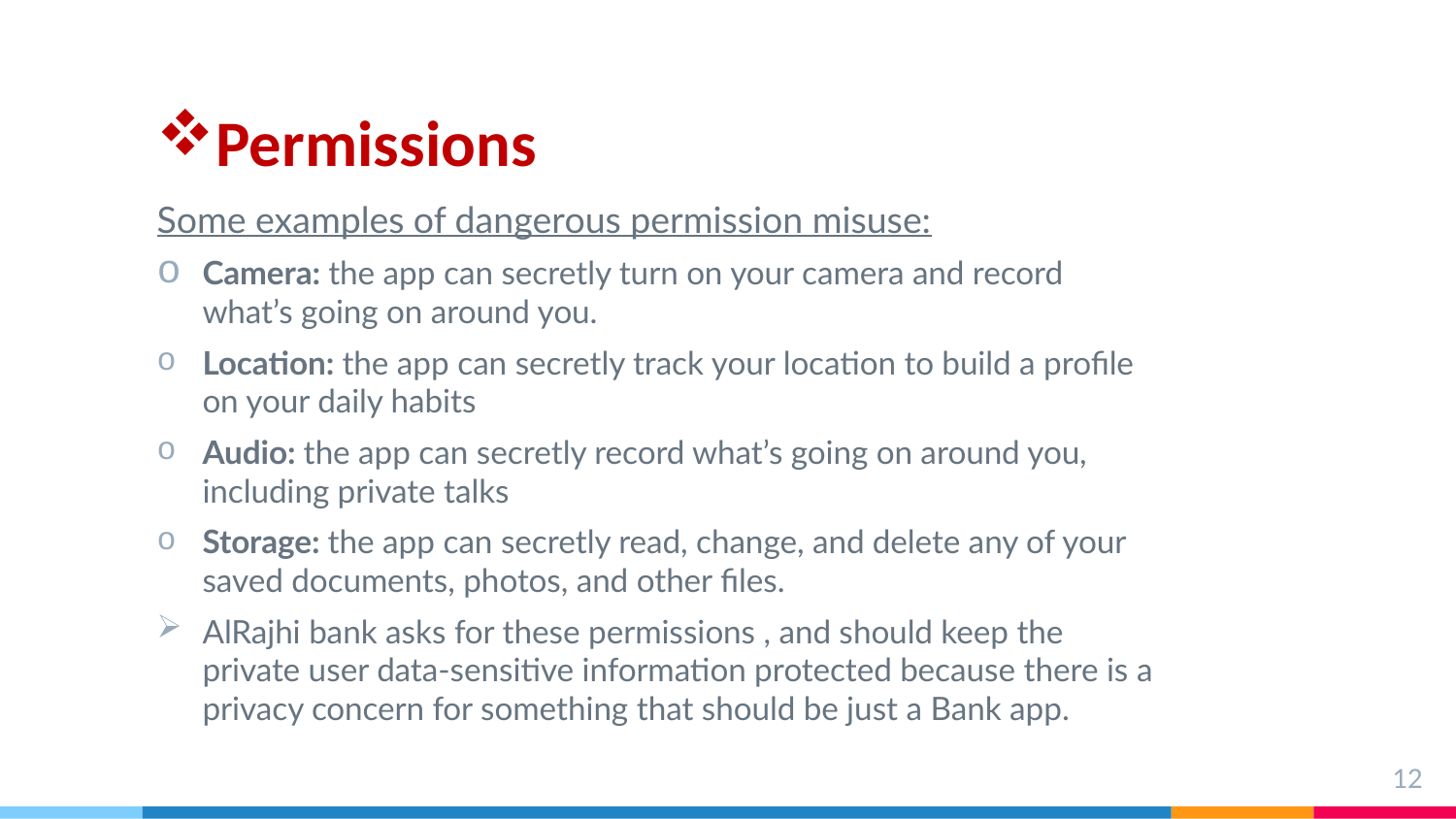

# Permissions
Some examples of dangerous permission misuse:
Camera: the app can secretly turn on your camera and record what’s going on around you.
Location: the app can secretly track your location to build a profile on your daily habits
Audio: the app can secretly record what’s going on around you, including private talks
Storage: the app can secretly read, change, and delete any of your saved documents, photos, and other files.
AlRajhi bank asks for these permissions , and should keep the private user data-sensitive information protected because there is a privacy concern for something that should be just a Bank app.
12